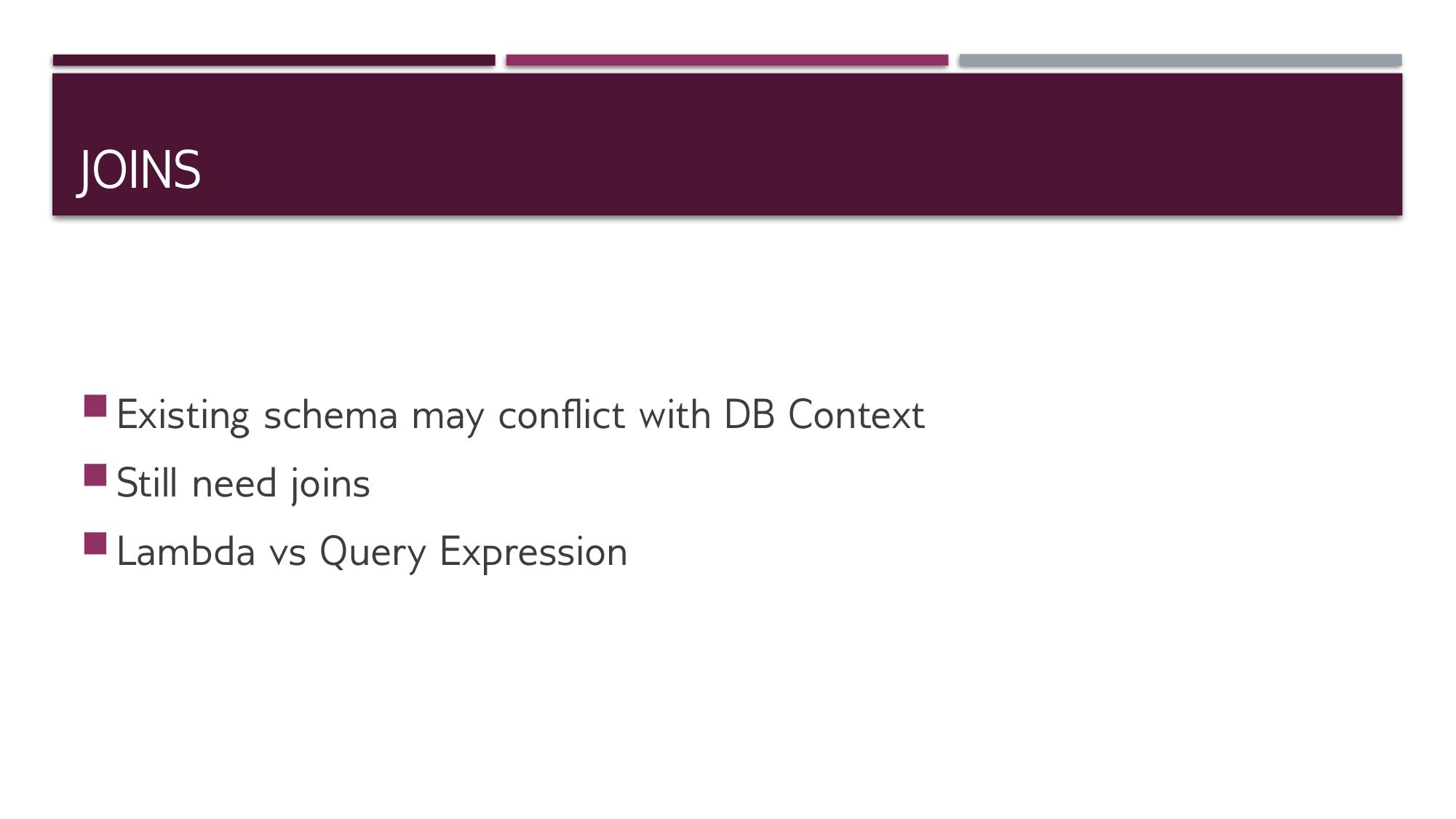

# Joins
Existing schema may conflict with DB Context
Still need joins
Lambda vs Query Expression